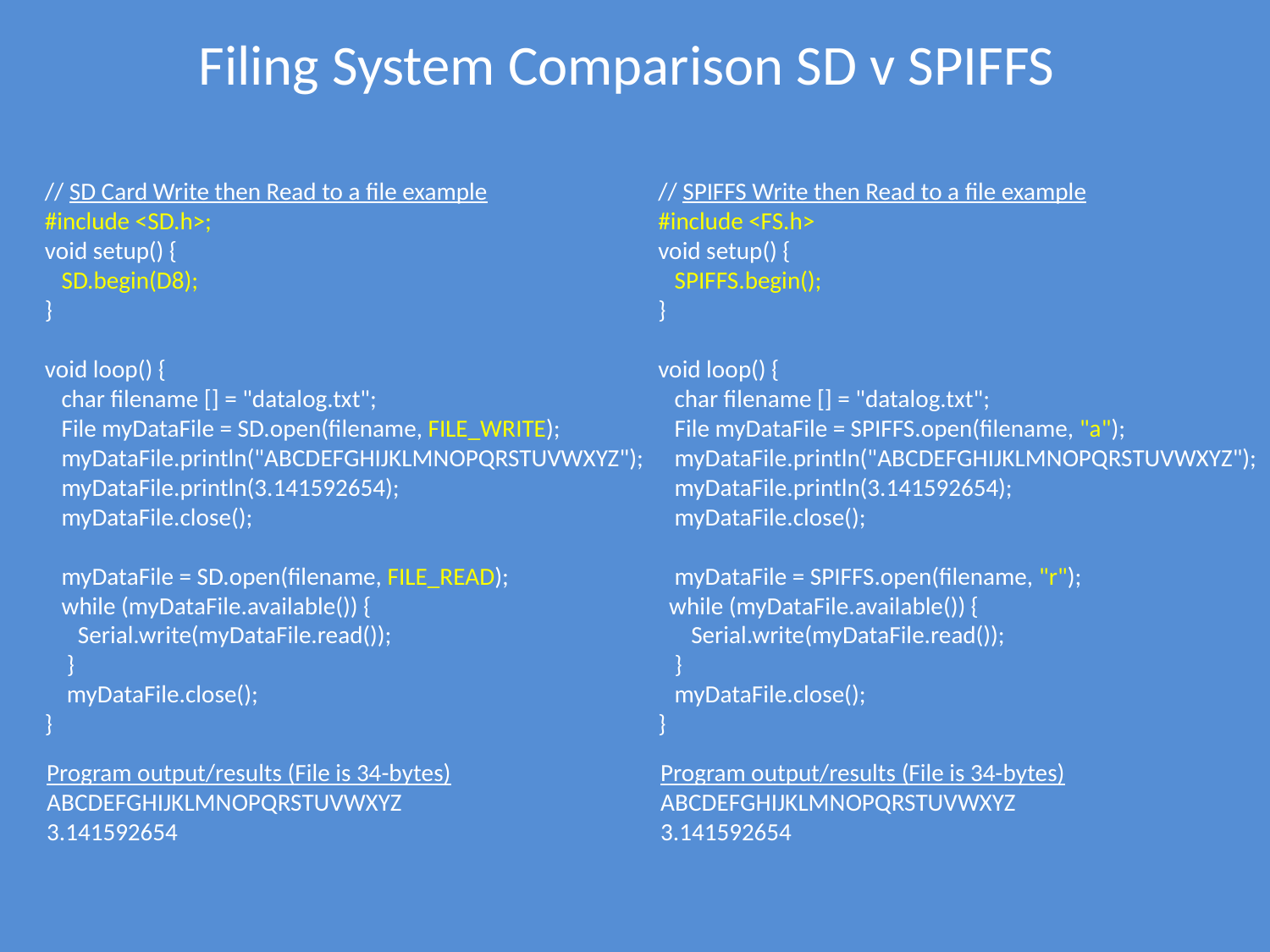

Filing System Comparison SD v SPIFFS
// SD Card Write then Read to a file example
#include <SD.h>;
void setup() {
   SD.begin(D8);
}

void loop() {
   char filename [] = "datalog.txt";
   File myDataFile = SD.open(filename, FILE_WRITE);
   myDataFile.println("ABCDEFGHIJKLMNOPQRSTUVWXYZ");
   myDataFile.println(3.141592654);
   myDataFile.close();

   myDataFile = SD.open(filename, FILE_READ);
   while (myDataFile.available()) {
      Serial.write(myDataFile.read());
    }
    myDataFile.close();
}
// SPIFFS Write then Read to a file example
#include <FS.h>
void setup() {
   SPIFFS.begin();
}

void loop() {
   char filename [] = "datalog.txt";
   File myDataFile = SPIFFS.open(filename, "a");
   myDataFile.println("ABCDEFGHIJKLMNOPQRSTUVWXYZ");
   myDataFile.println(3.141592654);
   myDataFile.close();

   myDataFile = SPIFFS.open(filename, "r");
  while (myDataFile.available()) {
      Serial.write(myDataFile.read());
   }
   myDataFile.close();
}
Program output/results (File is 34-bytes)
ABCDEFGHIJKLMNOPQRSTUVWXYZ
3.141592654

Program output/results (File is 34-bytes)
ABCDEFGHIJKLMNOPQRSTUVWXYZ
3.141592654